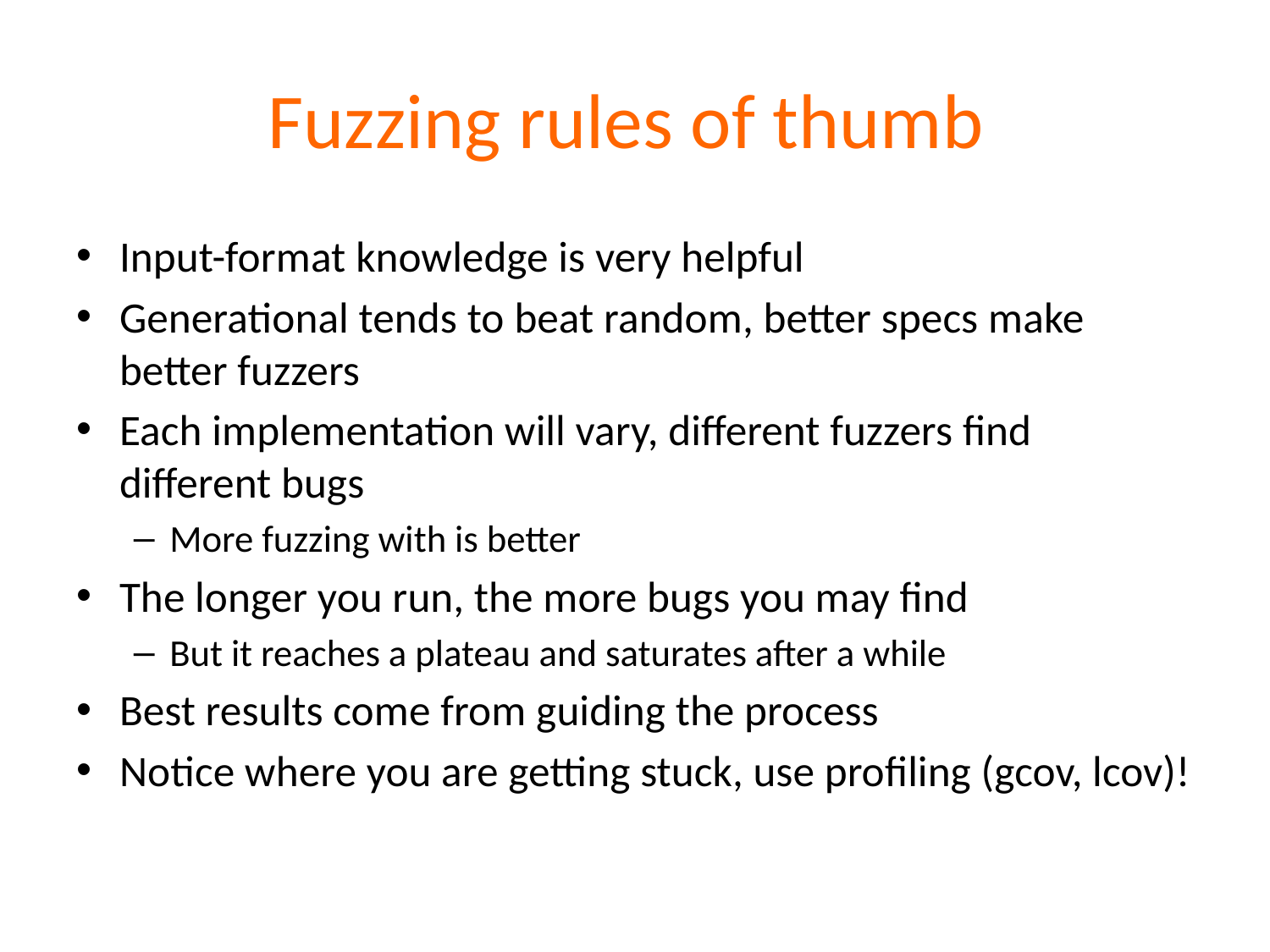

# Fuzzing rules of thumb
Input-format knowledge is very helpful
Generational tends to beat random, better specs make better fuzzers
Each implementation will vary, different fuzzers find different bugs
More fuzzing with is better
The longer you run, the more bugs you may find
But it reaches a plateau and saturates after a while
Best results come from guiding the process
Notice where you are getting stuck, use profiling (gcov, lcov)!